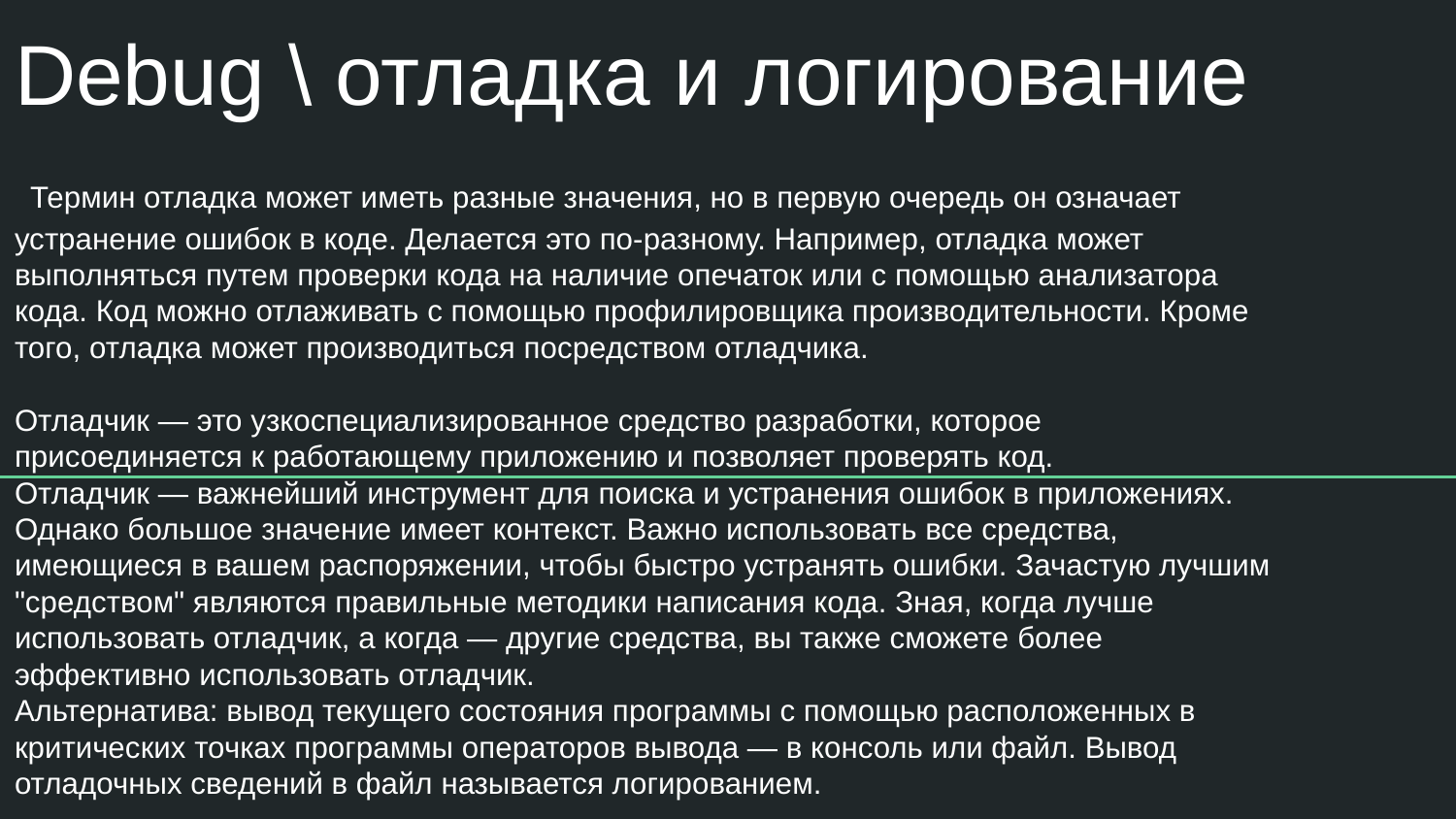

# Debug \ отладка и логирование
 Термин отладка может иметь разные значения, но в первую очередь он означает устранение ошибок в коде. Делается это по-разному. Например, отладка может выполняться путем проверки кода на наличие опечаток или с помощью анализатора кода. Код можно отлаживать с помощью профилировщика производительности. Кроме того, отладка может производиться посредством отладчика.

Отладчик — это узкоспециализированное средство разработки, которое присоединяется к работающему приложению и позволяет проверять код.
Отладчик — важнейший инструмент для поиска и устранения ошибок в приложениях. Однако большое значение имеет контекст. Важно использовать все средства, имеющиеся в вашем распоряжении, чтобы быстро устранять ошибки. Зачастую лучшим "средством" являются правильные методики написания кода. Зная, когда лучше использовать отладчик, а когда — другие средства, вы также сможете более эффективно использовать отладчик.
Альтернатива: вывод текущего состояния программы с помощью расположенных в критических точках программы операторов вывода — в консоль или файл. Вывод отладочных сведений в файл называется логированием.